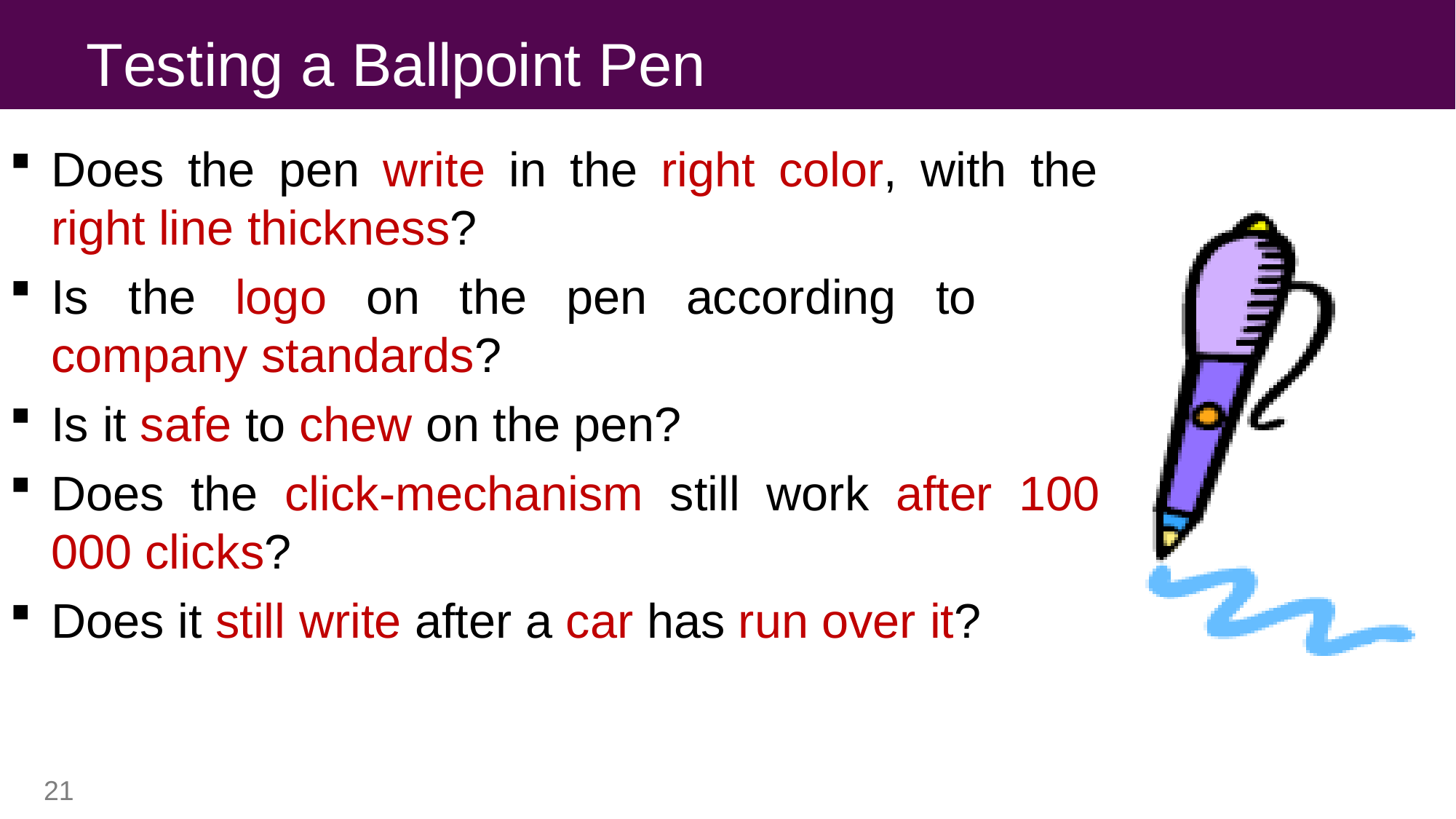

# Testing a Ballpoint Pen
Does the pen write in the right color, with the right line thickness?
Is the logo on the pen according to company standards?
Is it safe to chew on the pen?
Does the click-mechanism still work after 100 000 clicks?
Does it still write after a car has run over it?

21